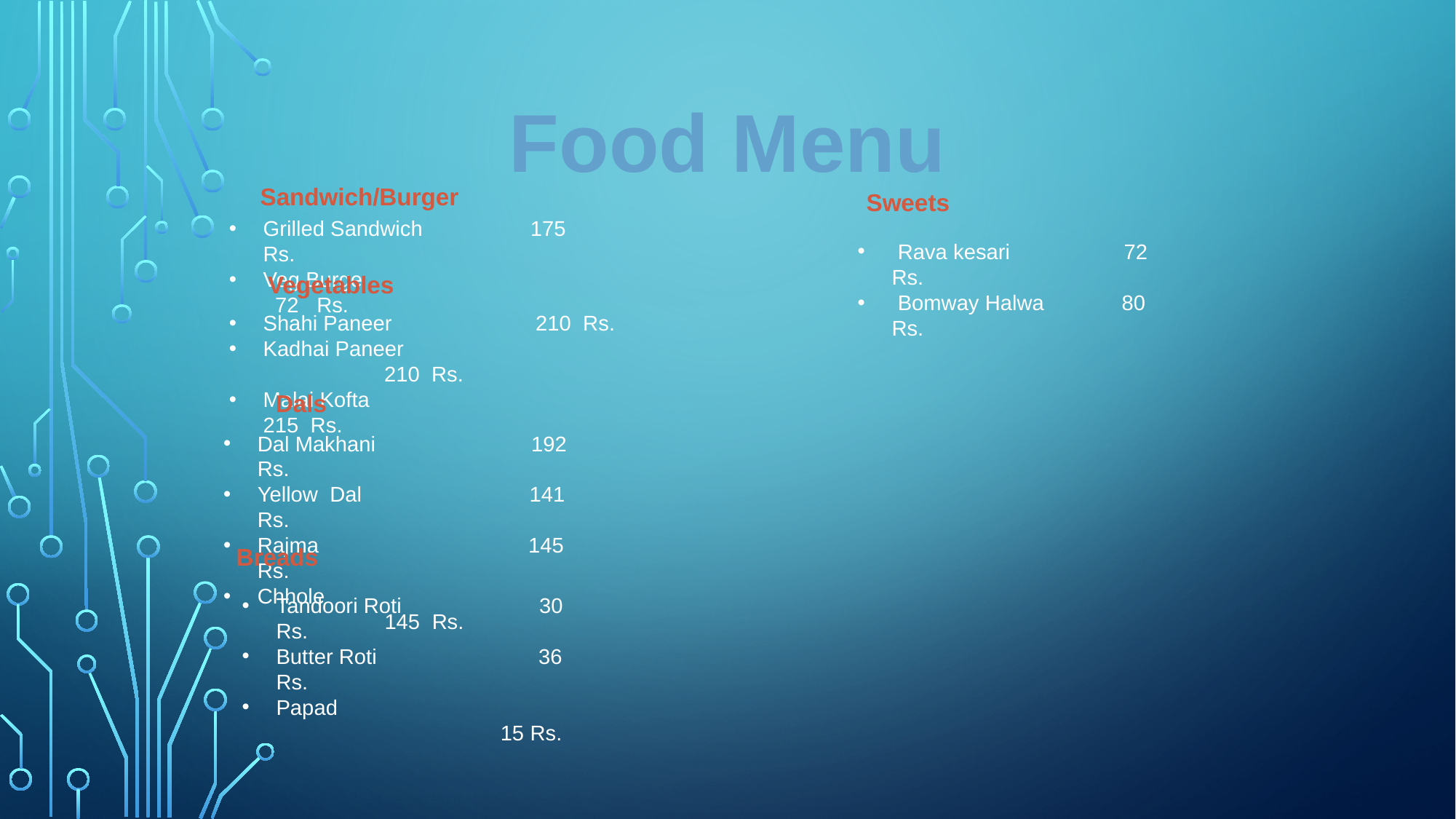

Food Menu

Sandwich/Burger
Sweets
Grilled Sandwich                  175   Rs.
Veg Burge			   72   Rs.
 Rava kesari                   72 Rs.
 Bomway Halwa             80 Rs.
Vegetables
Shahi Paneer                        210  Rs.
Kadhai Paneer			  210  Rs.
Malai Kofta			  215  Rs.
Dals
Dal Makhani                          192 Rs.
Yellow  Dal                            141 Rs.
Rajma                                   145  Rs.
Chhole				   145  Rs.
Breads
Tandoori Roti                       30 Rs.
Butter Roti                           36 Rs.
Papad 				 15 Rs.